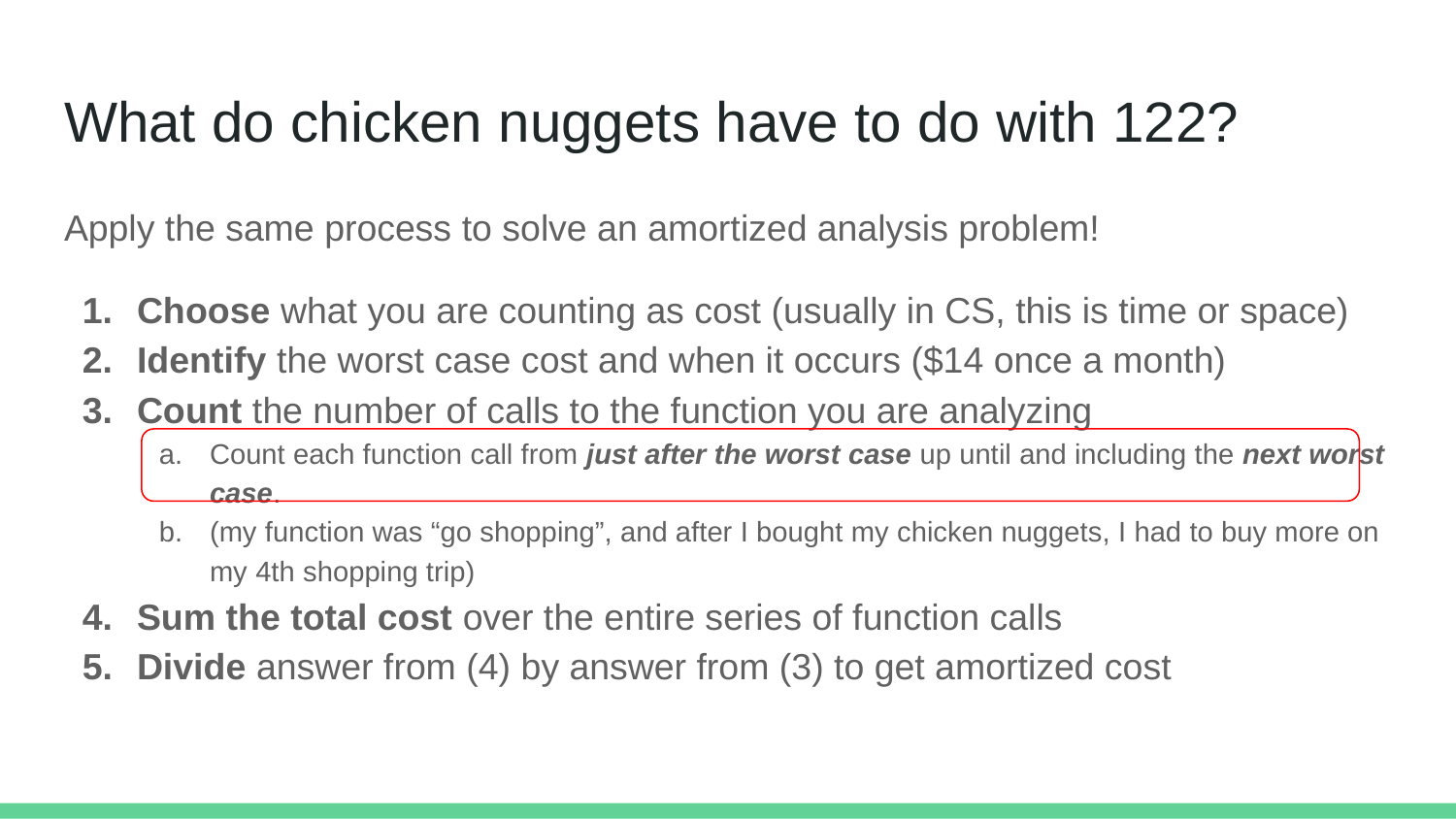

# What do chicken nuggets have to do with 122?
Apply the same process to solve an amortized analysis problem!
Choose what you are counting as cost (usually in CS, this is time or space)
Identify the worst case cost and when it occurs ($14 once a month)
Count the number of calls to the function you are analyzing
Count each function call from just after the worst case up until and including the next worst case.
(my function was “go shopping”, and after I bought my chicken nuggets, I had to buy more on my 4th shopping trip)
Sum the total cost over the entire series of function calls
Divide answer from (4) by answer from (3) to get amortized cost